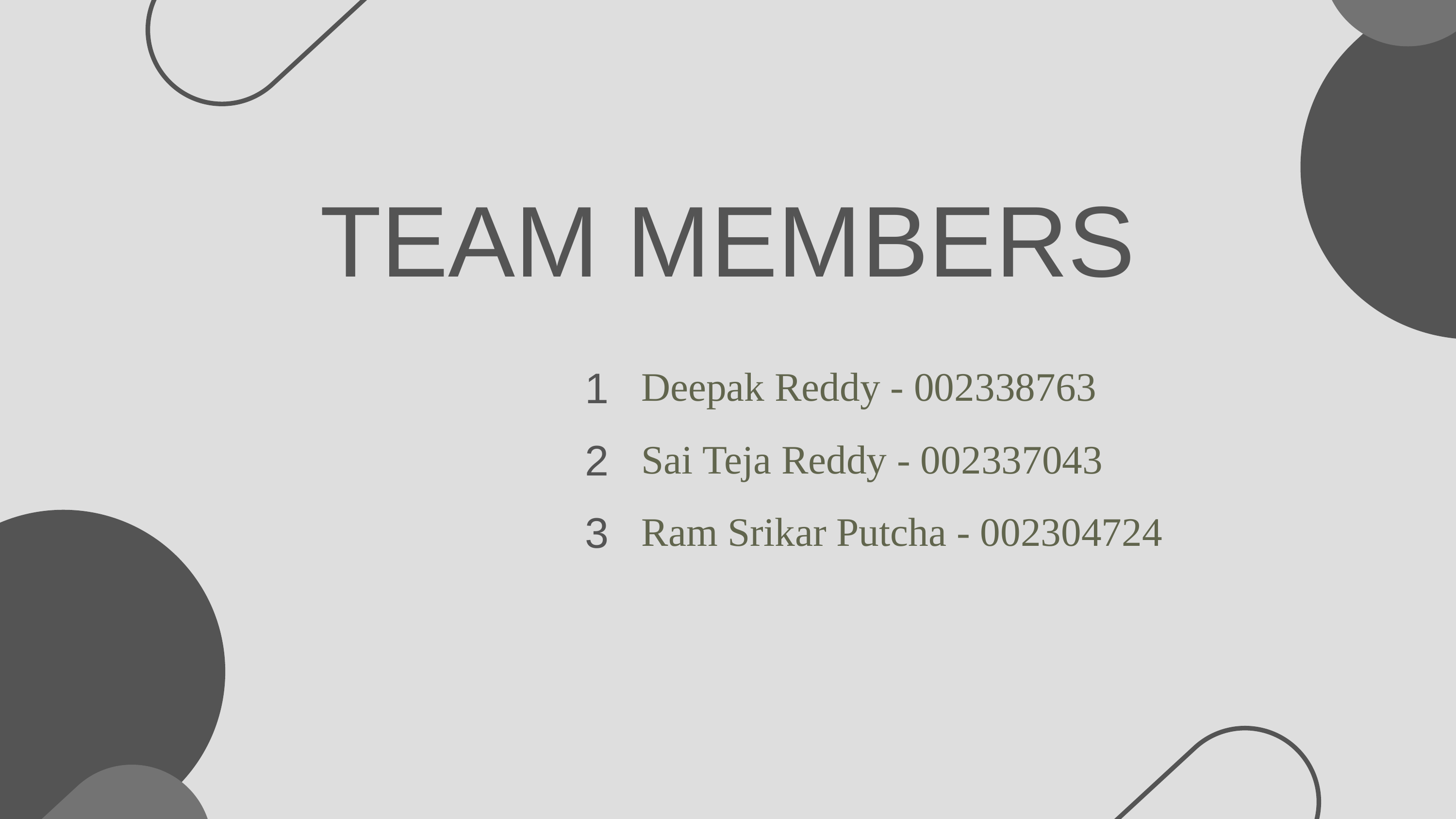

TEAM MEMBERS
Deepak Reddy - 002338763
1
Sai Teja Reddy - 002337043
2
Ram Srikar Putcha - 002304724
3